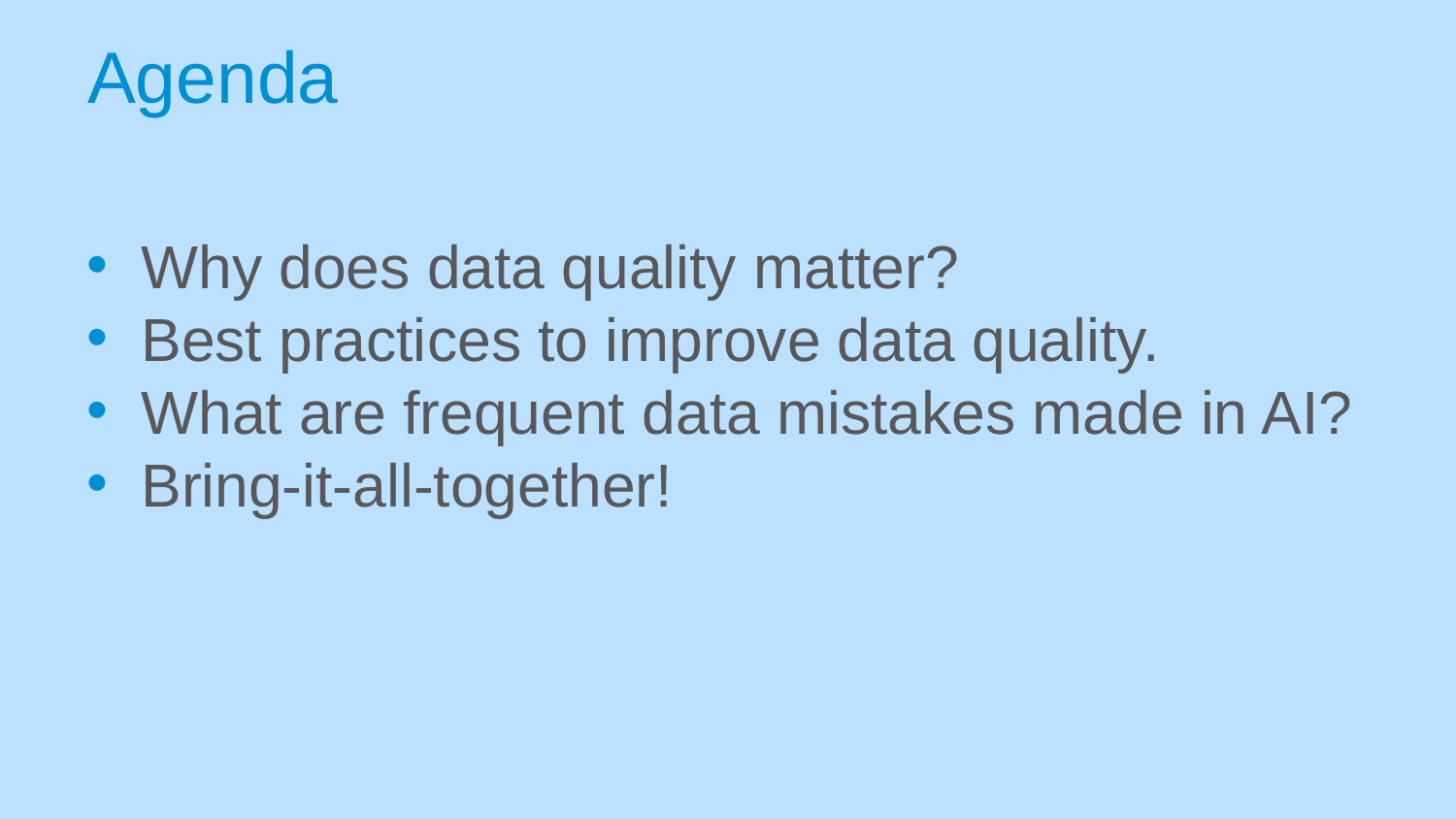

# Agenda
Why does data quality matter?
Best practices to improve data quality.
What are frequent data mistakes made in AI?
Bring-it-all-together!